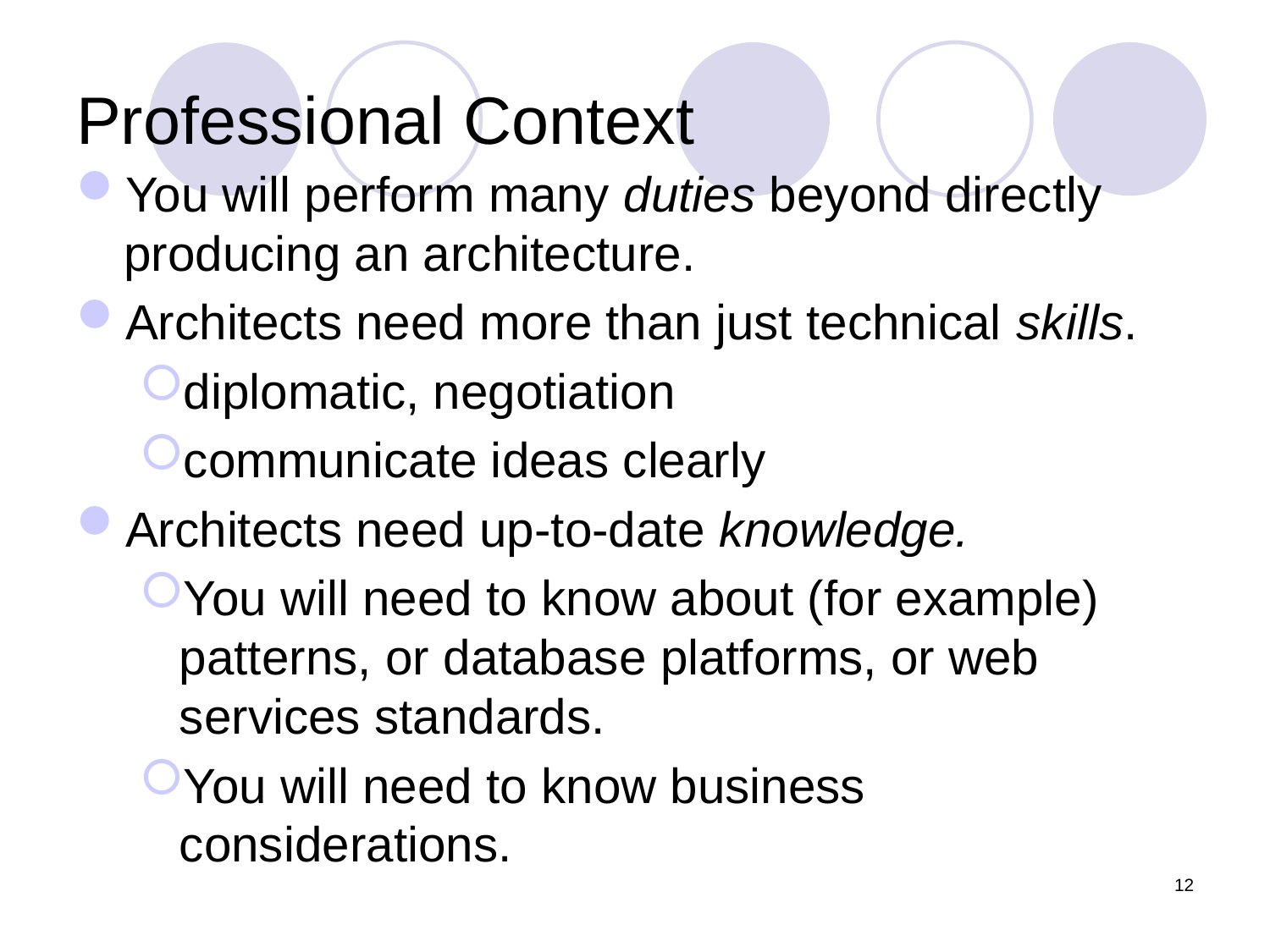

# Professional Context
You will perform many duties beyond directly producing an architecture.
Architects need more than just technical skills.
diplomatic, negotiation
communicate ideas clearly
Architects need up-to-date knowledge.
You will need to know about (for example) patterns, or database platforms, or web services standards.
You will need to know business considerations.
12